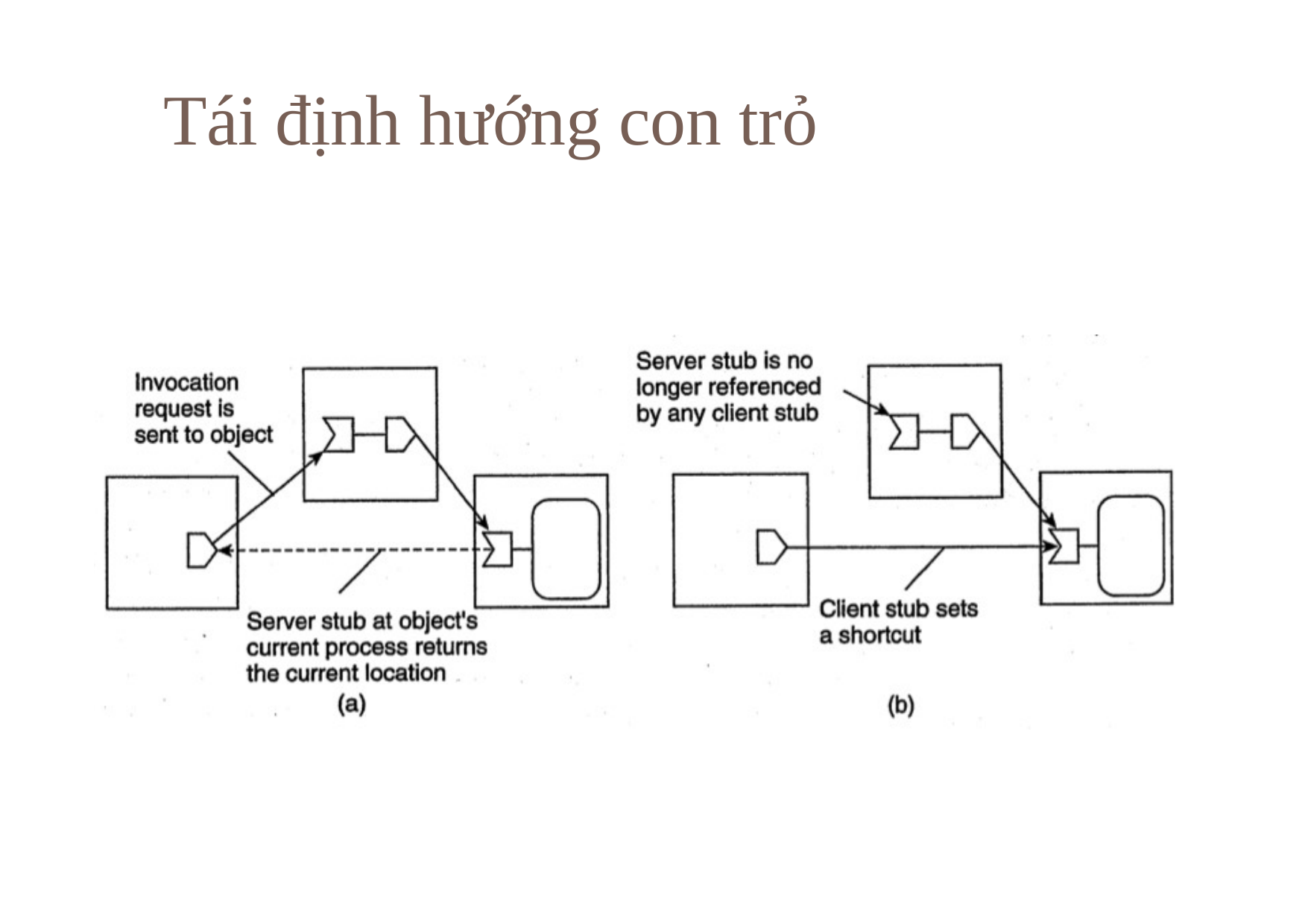

# Tái định hướng con trỏ
20